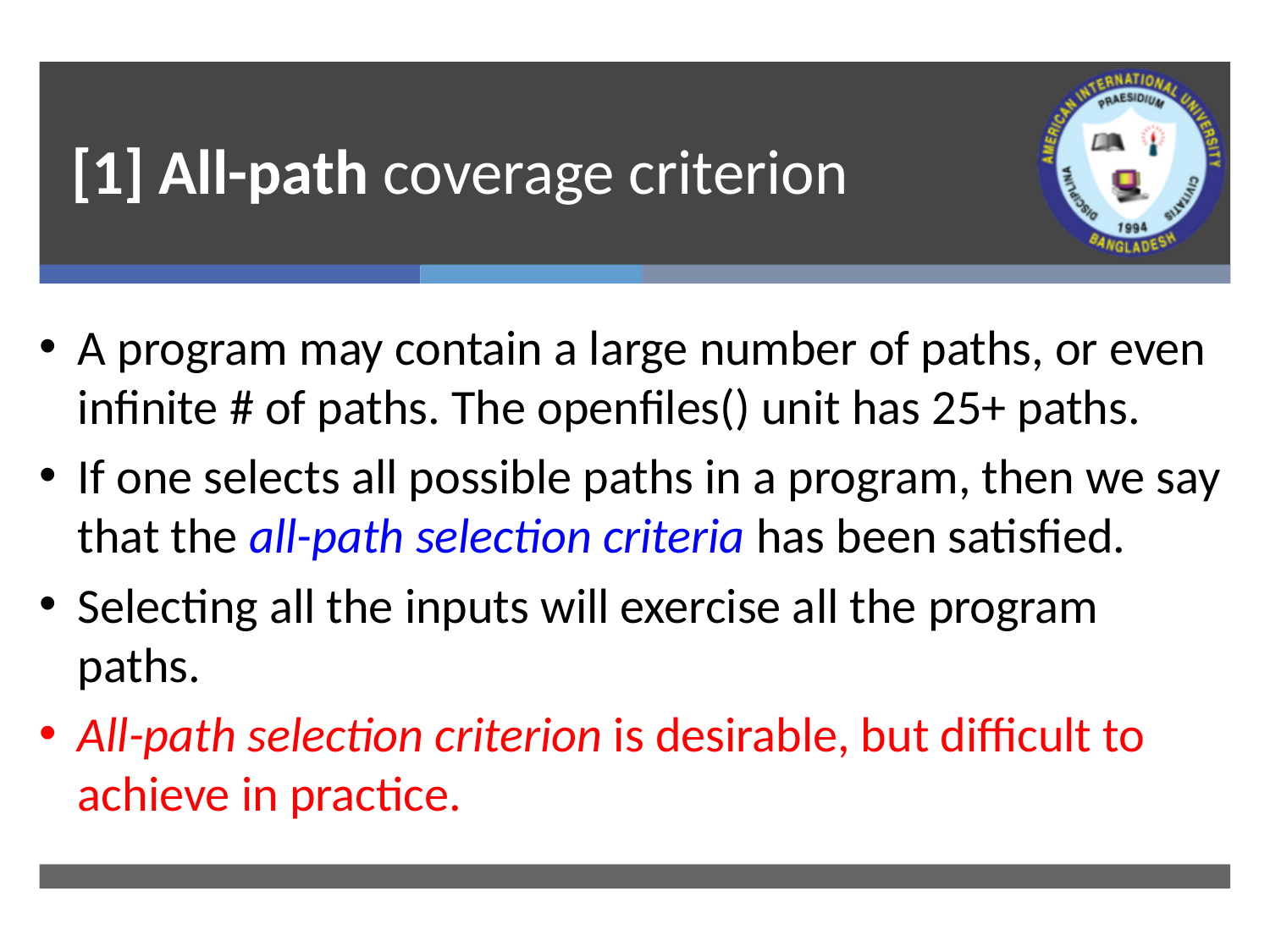

# [1] All-path coverage criterion
A program may contain a large number of paths, or even infinite # of paths. The openfiles() unit has 25+ paths.
If one selects all possible paths in a program, then we say that the all-path selection criteria has been satisfied.
Selecting all the inputs will exercise all the program paths.
All-path selection criterion is desirable, but difficult to achieve in practice.